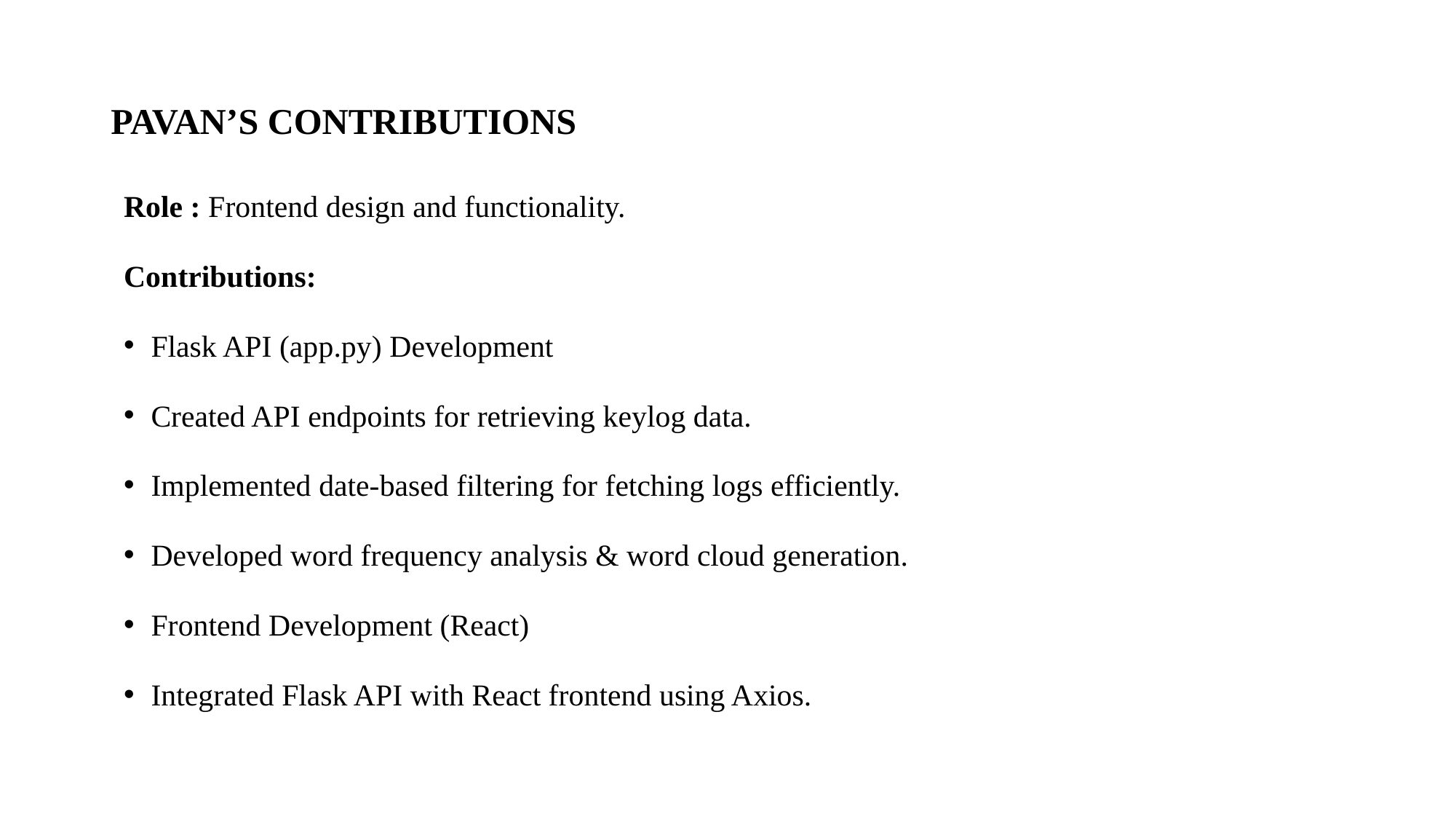

# PAVAN’S CONTRIBUTIONS
Role : Frontend design and functionality.
Contributions:
Flask API (app.py) Development
Created API endpoints for retrieving keylog data.
Implemented date-based filtering for fetching logs efficiently.
Developed word frequency analysis & word cloud generation.
Frontend Development (React)
Integrated Flask API with React frontend using Axios.